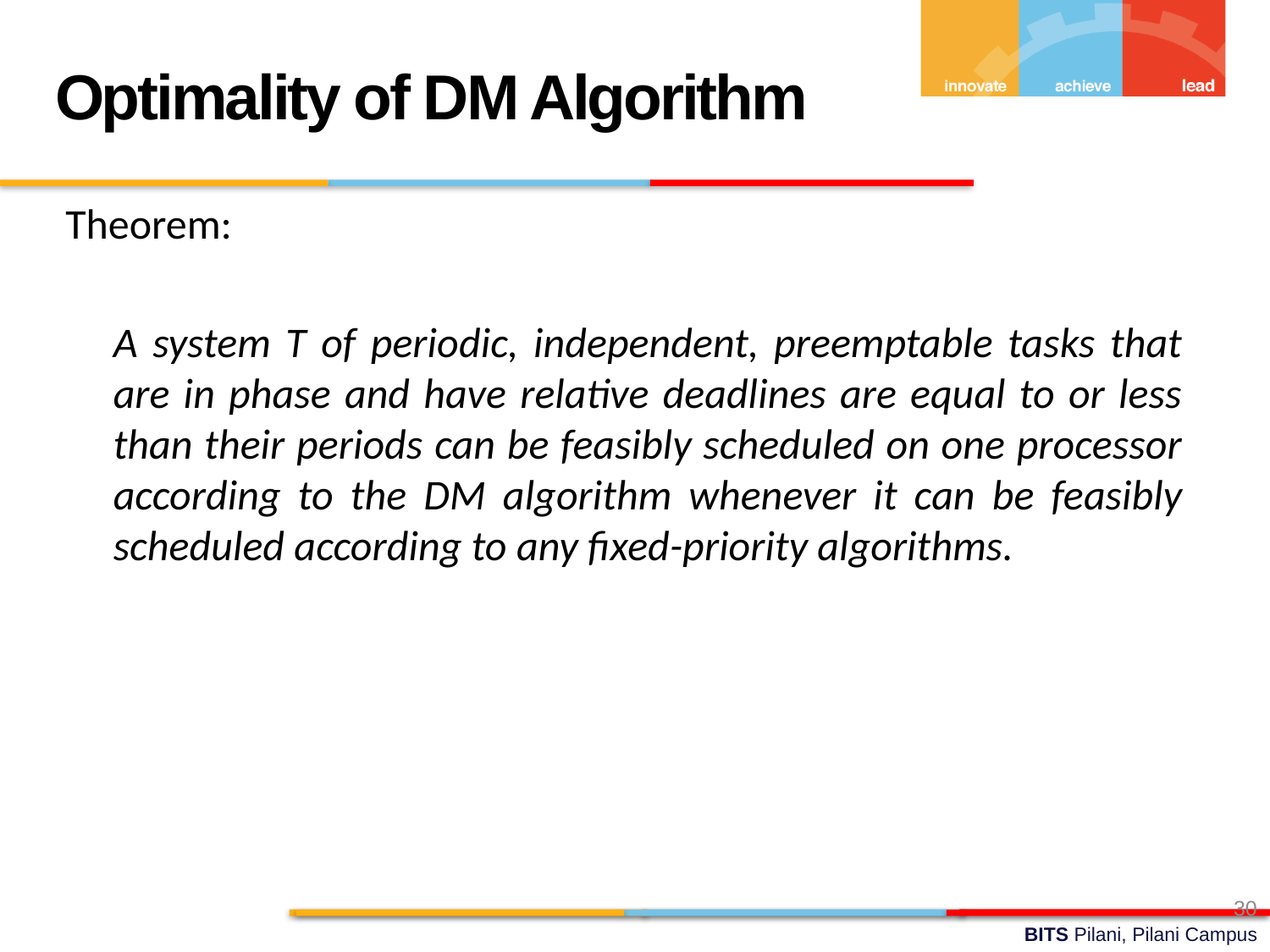

Optimality of DM Algorithm
Theorem:

	A system T of periodic, independent, preemptable tasks that are in phase and have relative deadlines are equal to or less than their periods can be feasibly scheduled on one processor according to the DM algorithm whenever it can be feasibly scheduled according to any fixed-priority algorithms.

30